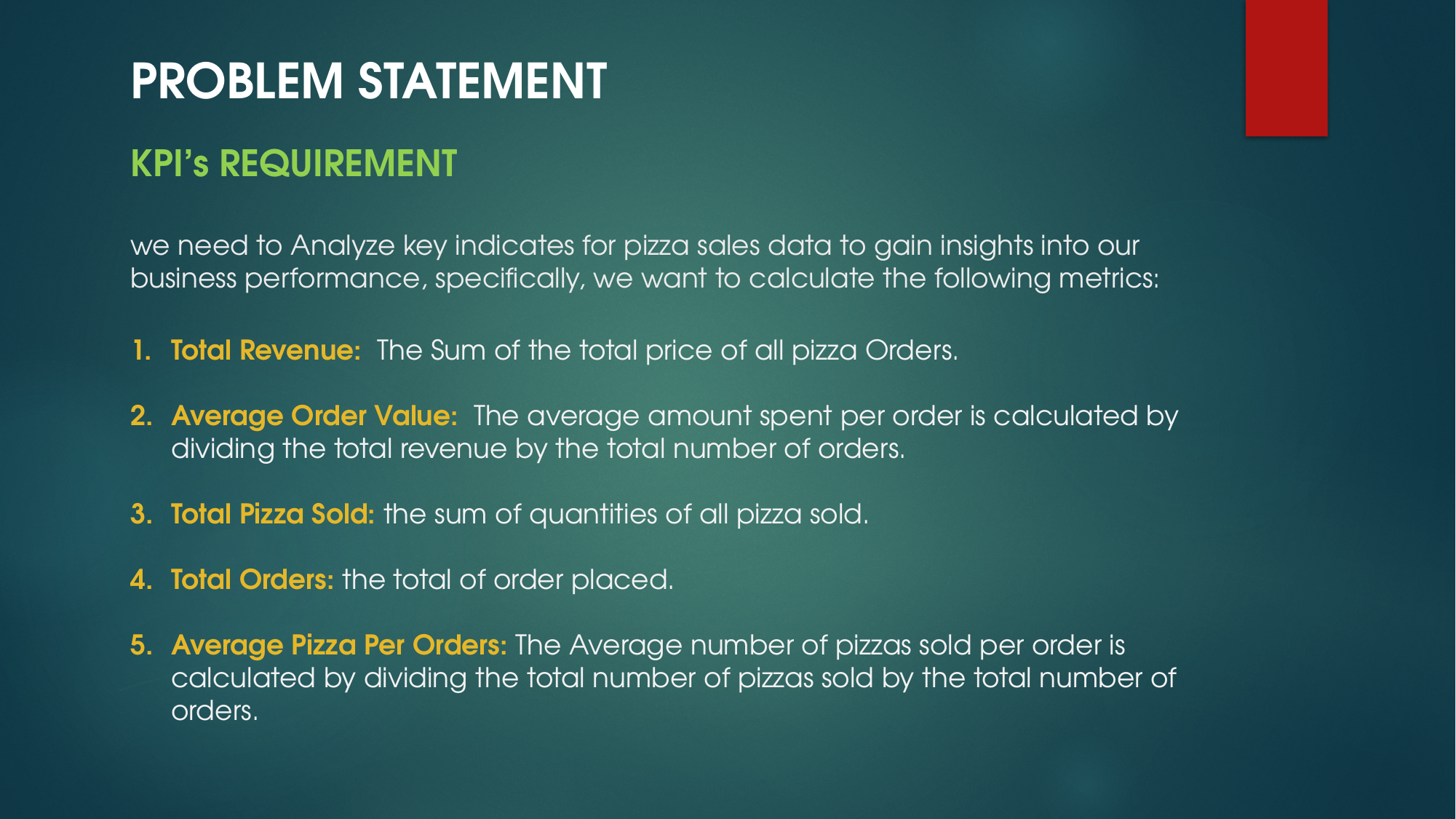

PROBLEM STATEMENT
# KPI’s REQUIREMENT we need to Analyze key indicates for pizza sales data to gain insights into our business performance, specifically, we want to calculate the following metrics:
Total Revenue:  The Sum of the total price of all pizza Orders.

Average Order Value:  The average amount spent per order is calculated by dividing the total revenue by the total number of orders.

Total Pizza Sold: the sum of quantities of all pizza sold.

Total Orders: the total of order placed.

Average Pizza Per Orders: The Average number of pizzas sold per order is calculated by dividing the total number of pizzas sold by the total number of orders.